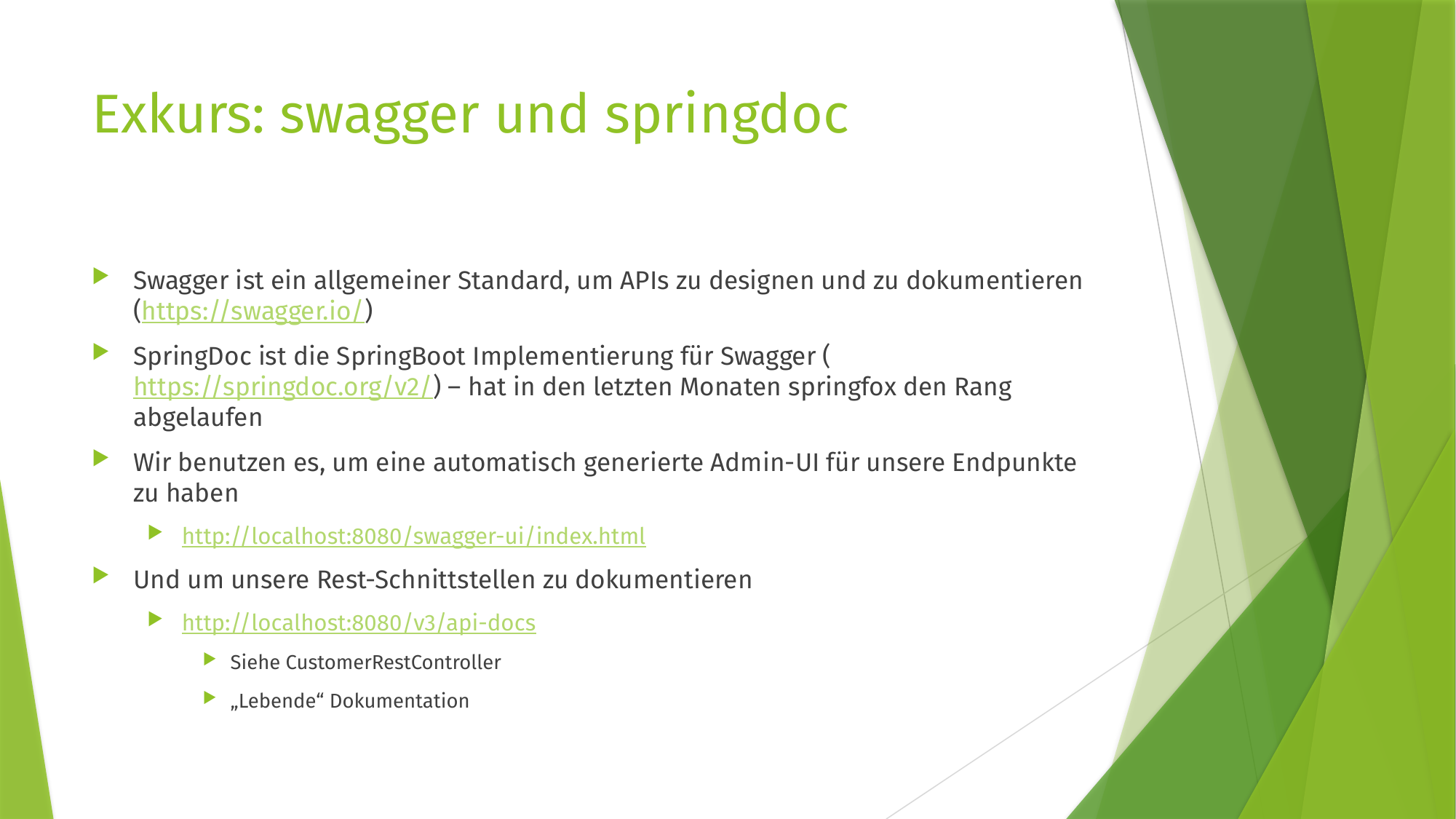

# Exkurs: swagger und springdoc
Swagger ist ein allgemeiner Standard, um APIs zu designen und zu dokumentieren (https://swagger.io/)
SpringDoc ist die SpringBoot Implementierung für Swagger (https://springdoc.org/v2/) – hat in den letzten Monaten springfox den Rang abgelaufen
Wir benutzen es, um eine automatisch generierte Admin-UI für unsere Endpunkte zu haben
http://localhost:8080/swagger-ui/index.html
Und um unsere Rest-Schnittstellen zu dokumentieren
http://localhost:8080/v3/api-docs
Siehe CustomerRestController
„Lebende“ Dokumentation